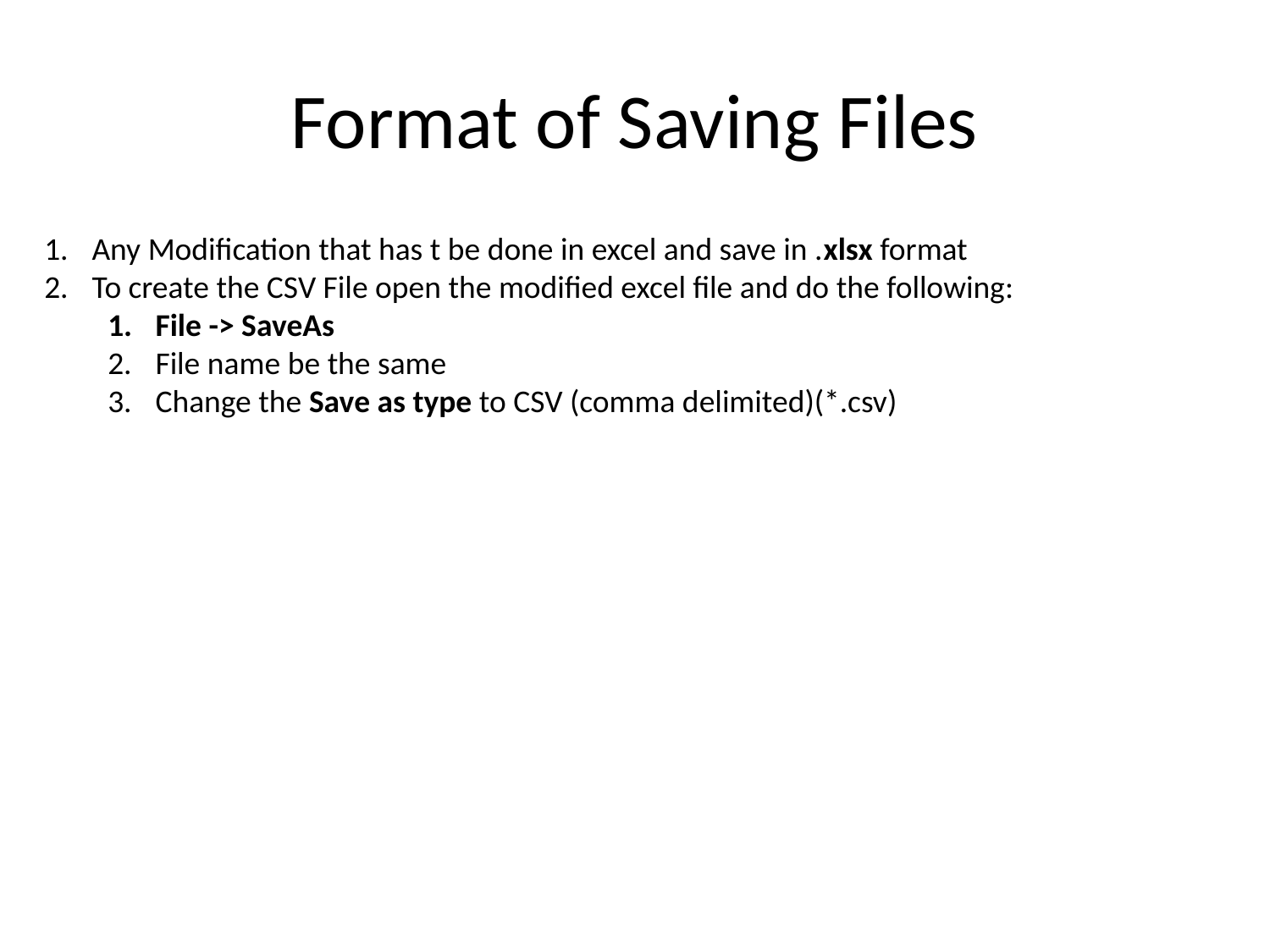

# Format of Saving Files
Any Modification that has t be done in excel and save in .xlsx format
To create the CSV File open the modified excel file and do the following:
File -> SaveAs
File name be the same
Change the Save as type to CSV (comma delimited)(*.csv)